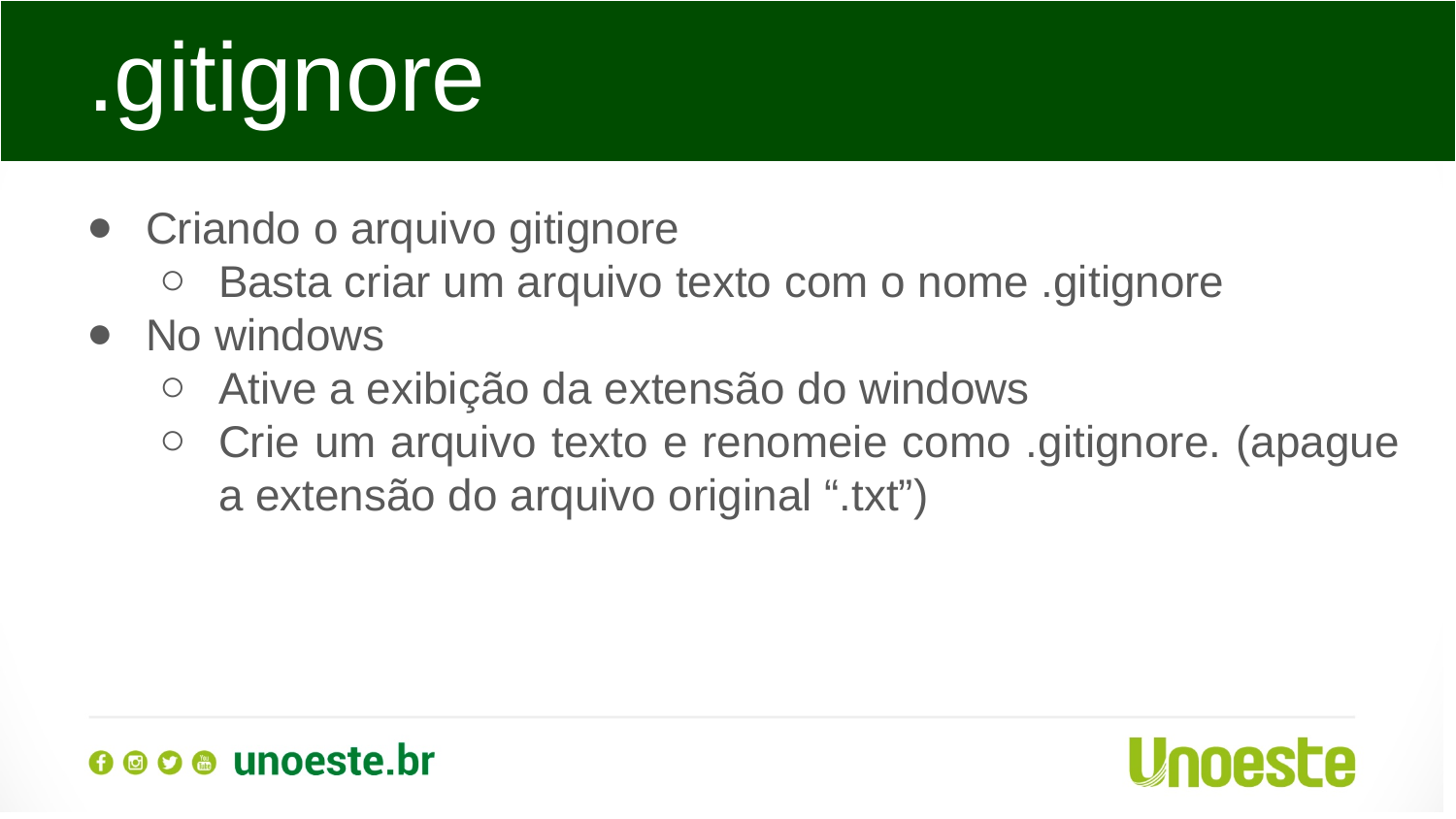

.gitignore
Criando o arquivo gitignore
Basta criar um arquivo texto com o nome .gitignore
No windows
Ative a exibição da extensão do windows
Crie um arquivo texto e renomeie como .gitignore. (apague a extensão do arquivo original “.txt”)